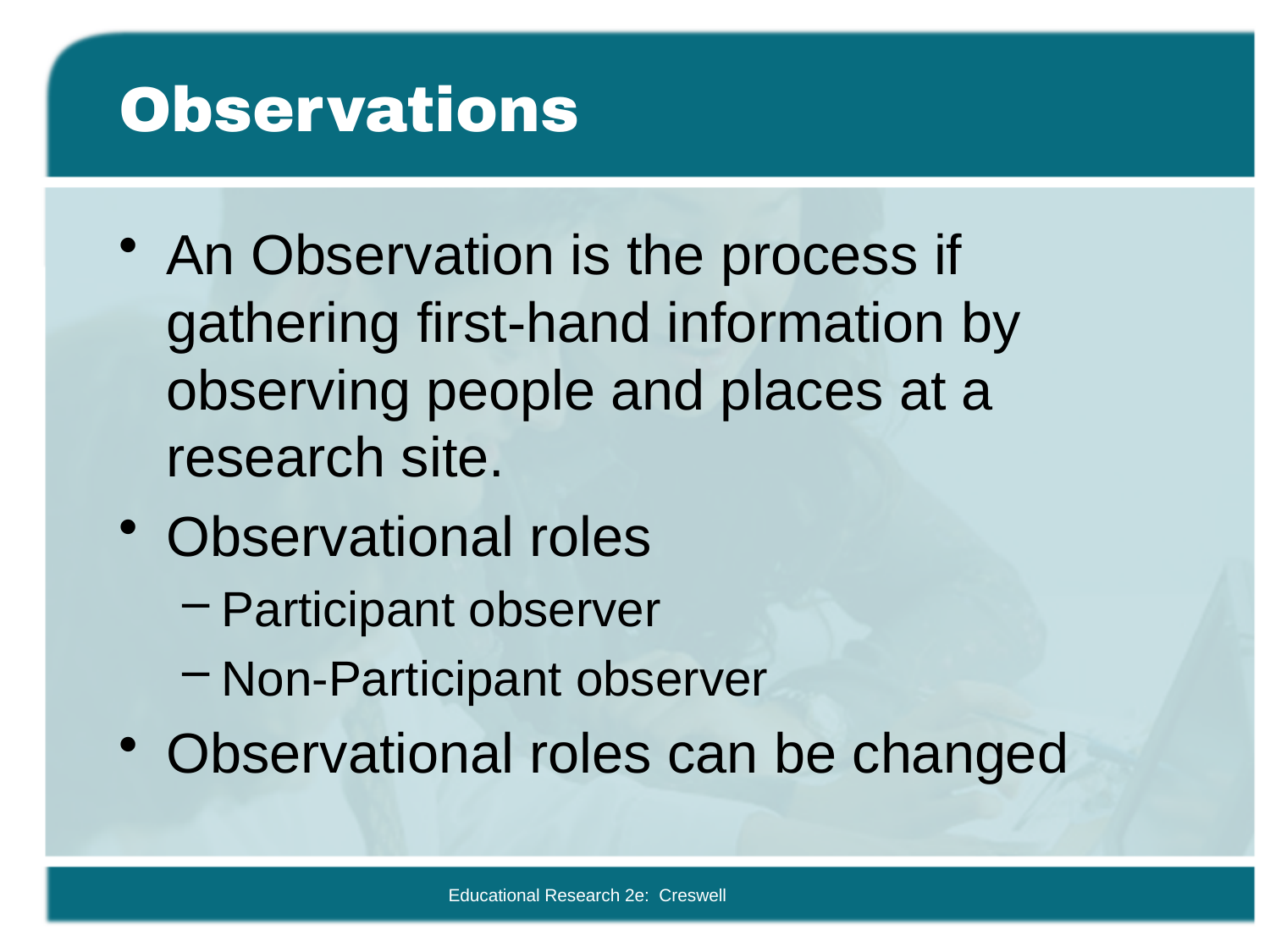

# Observations
An Observation is the process if gathering first-hand information by observing people and places at a research site.
Observational roles
Participant observer
Non-Participant observer
Observational roles can be changed
Educational Research 2e:  Creswell